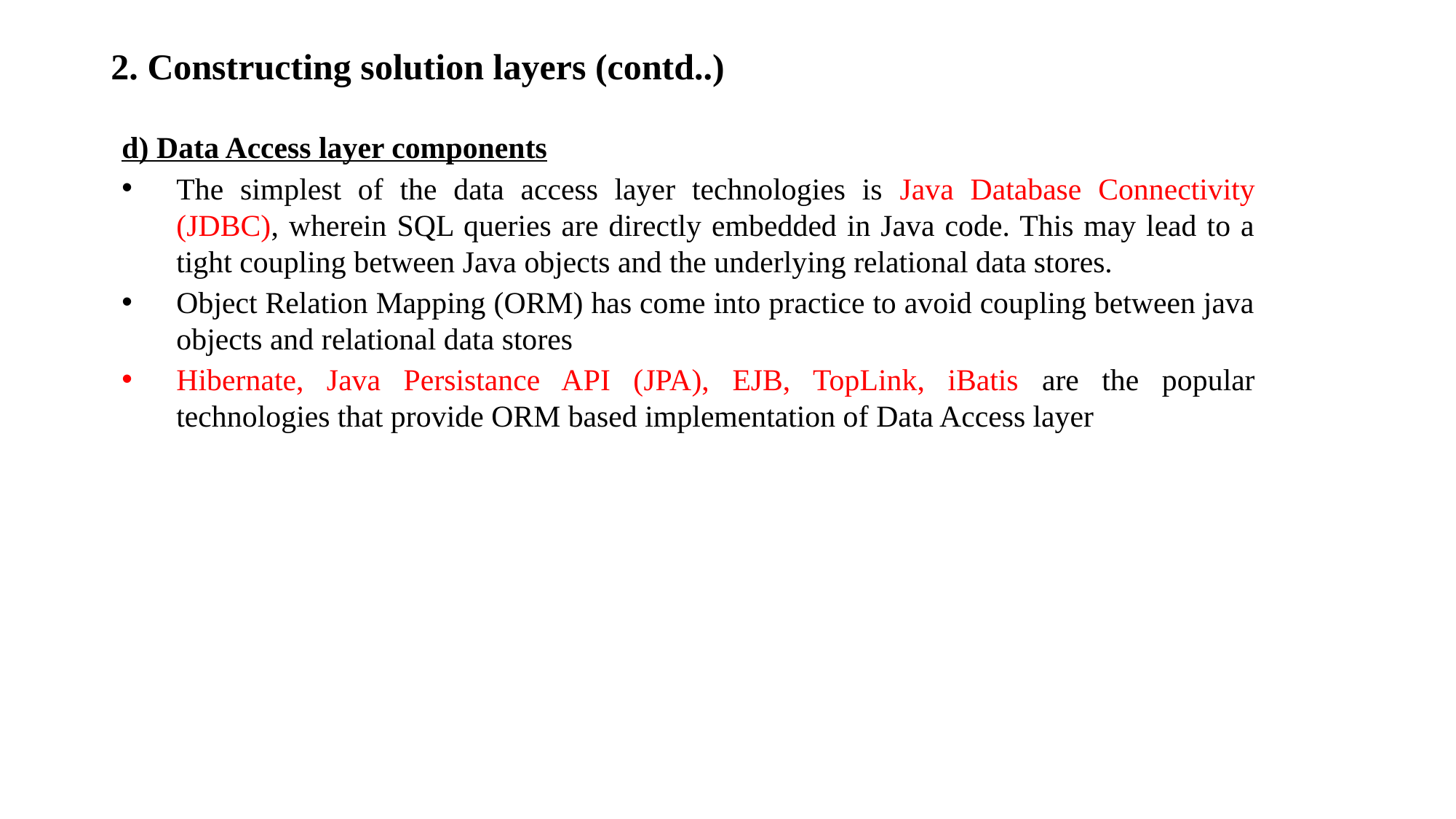

# 2. Constructing solution layers (contd..)
d) Data Access layer components
The simplest of the data access layer technologies is Java Database Connectivity (JDBC), wherein SQL queries are directly embedded in Java code. This may lead to a tight coupling between Java objects and the underlying relational data stores.
Object Relation Mapping (ORM) has come into practice to avoid coupling between java objects and relational data stores
Hibernate, Java Persistance API (JPA), EJB, TopLink, iBatis are the popular technologies that provide ORM based implementation of Data Access layer